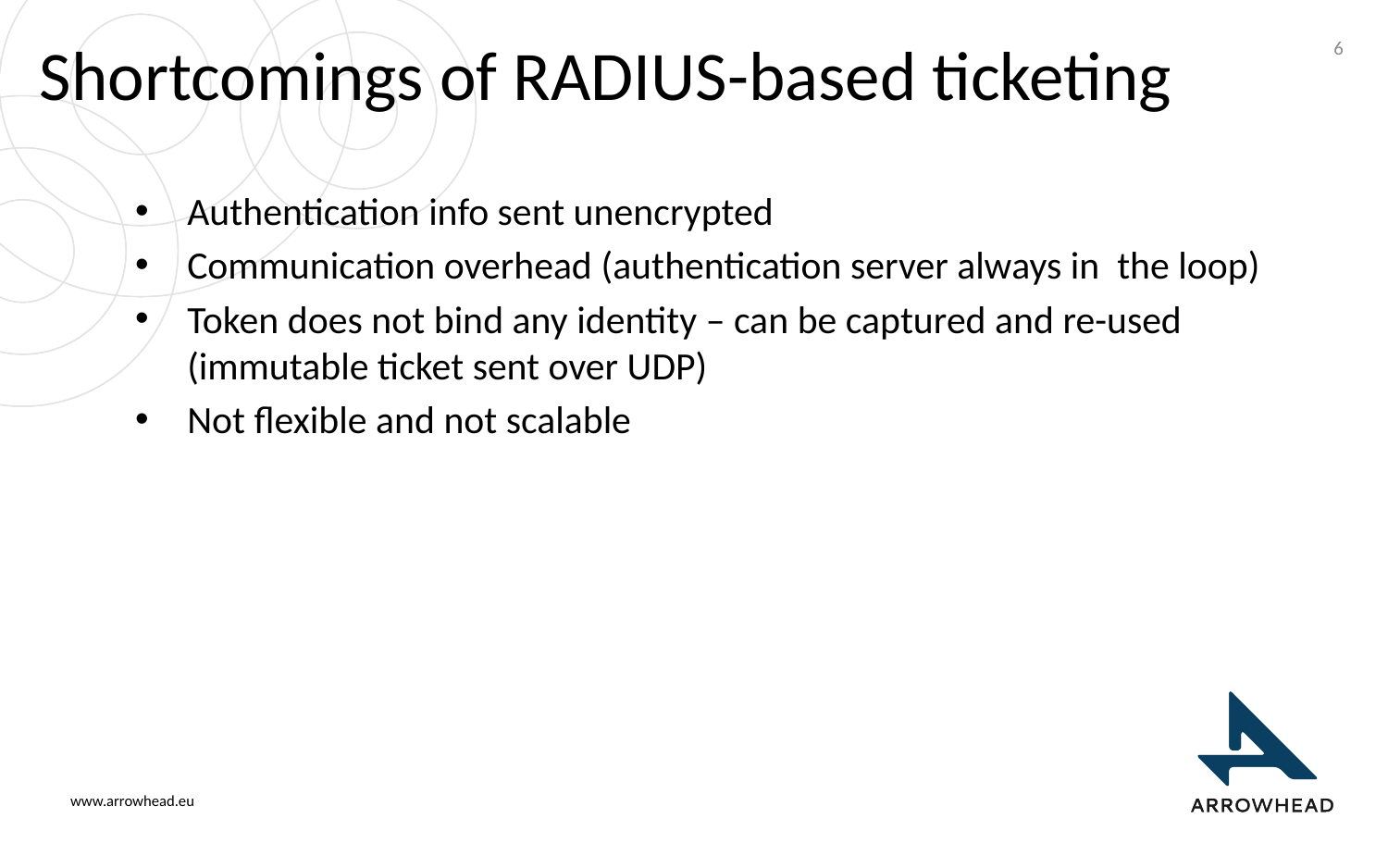

# Shortcomings of RADIUS-based ticketing
6
Authentication info sent unencrypted
Communication overhead (authentication server always in  the loop)
Token does not bind any identity – can be captured and re-used (immutable ticket sent over UDP)
Not flexible and not scalable